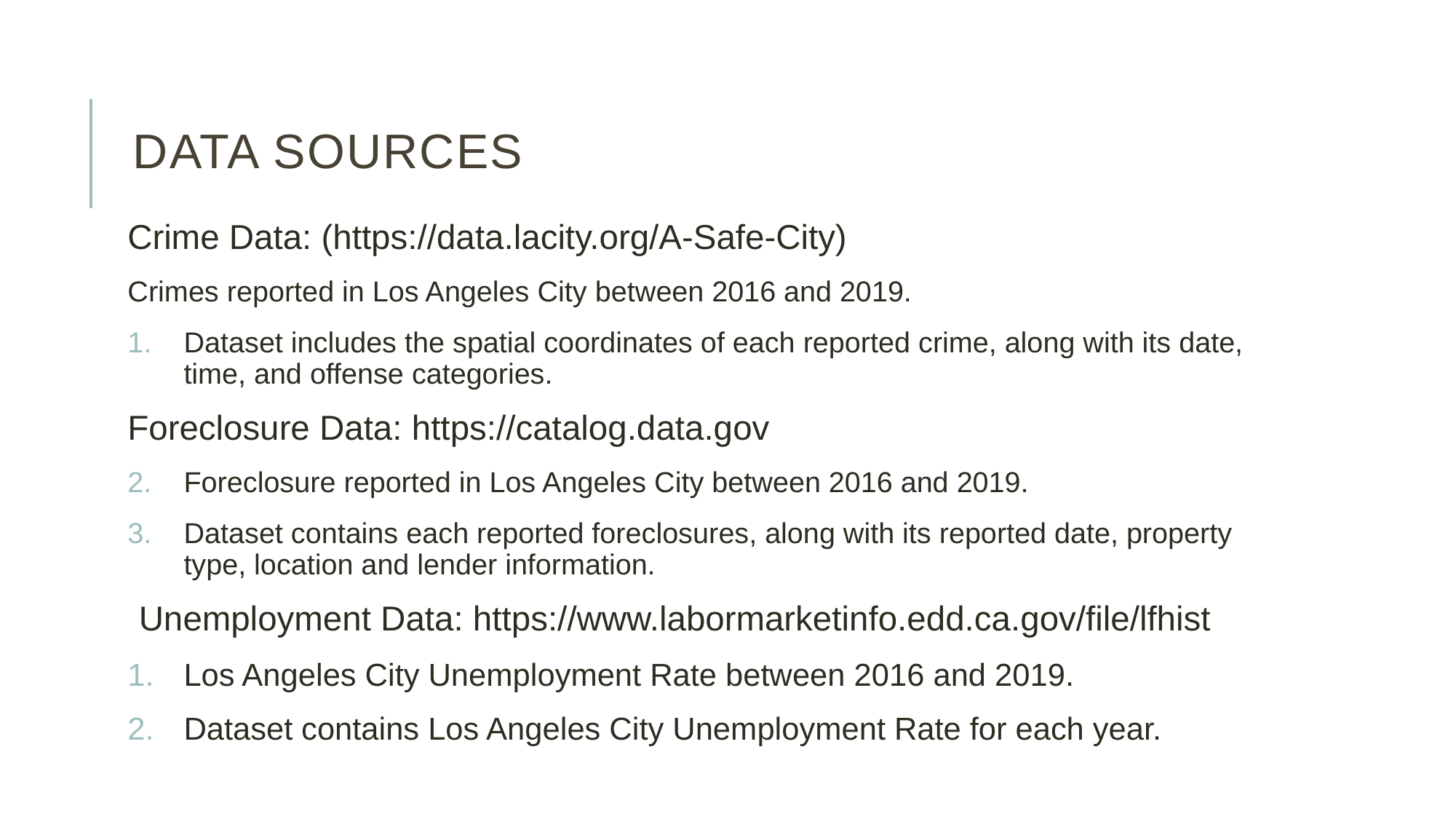

# Data Sources
Crime Data: (https://data.lacity.org/A-Safe-City)
Crimes reported in Los Angeles City between 2016 and 2019.
Dataset includes the spatial coordinates of each reported crime, along with its date, time, and offense categories.
Foreclosure Data: https://catalog.data.gov
Foreclosure reported in Los Angeles City between 2016 and 2019.
Dataset contains each reported foreclosures, along with its reported date, property type, location and lender information.
Unemployment Data: https://www.labormarketinfo.edd.ca.gov/file/lfhist
Los Angeles City Unemployment Rate between 2016 and 2019.
Dataset contains Los Angeles City Unemployment Rate for each year.